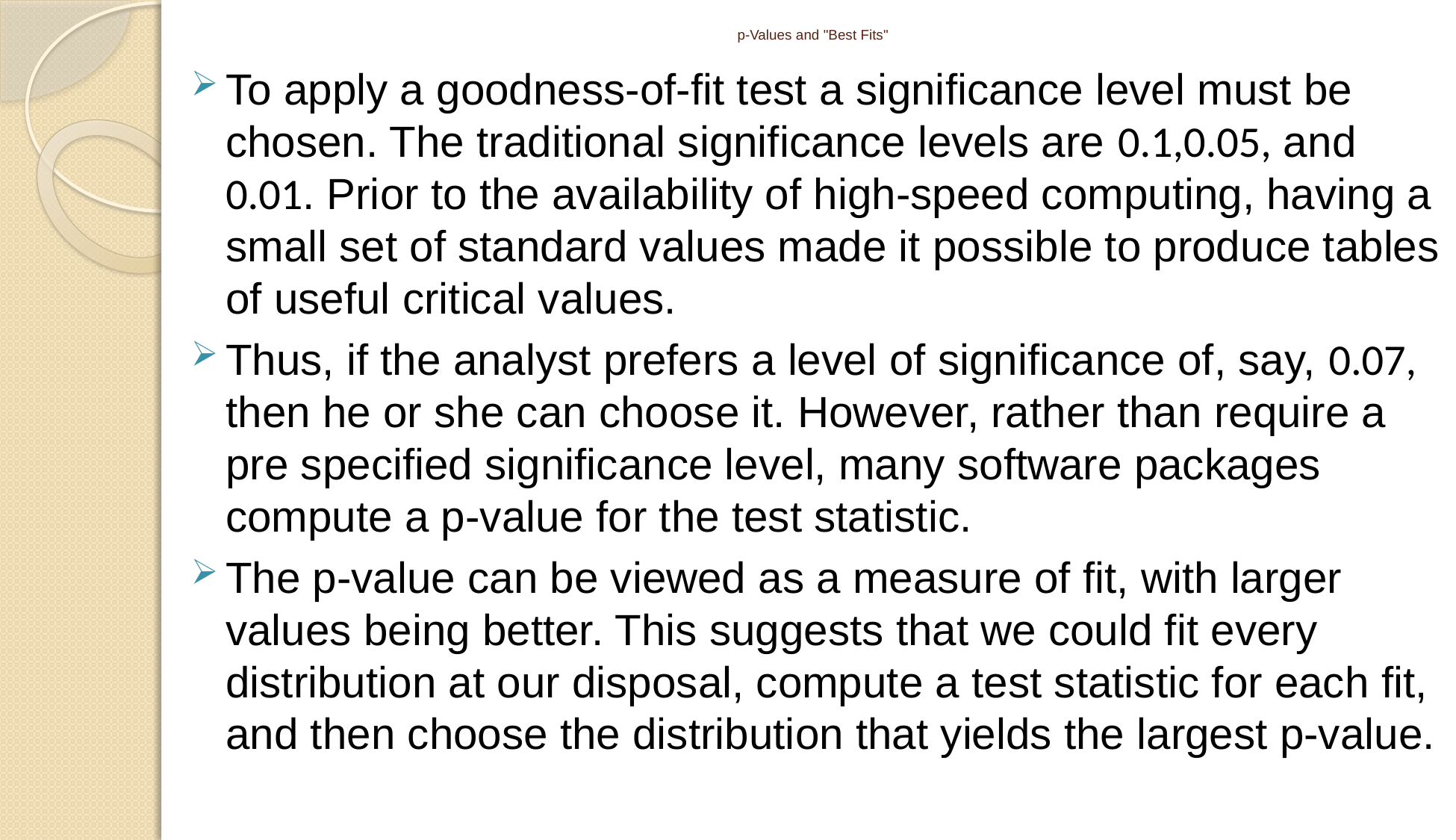

# p-Values and "Best Fits"
To apply a goodness-of-fit test a significance level must be chosen. The traditional significance levels are 0.1,0.05, and 0.01. Prior to the availability of high-speed computing, having a small set of standard values made it possible to produce tables of useful critical values.
Thus, if the analyst prefers a level of significance of, say, 0.07, then he or she can choose it. However, rather than require a pre specified significance level, many software packages compute a p-value for the test statistic.
The p-value can be viewed as a measure of fit, with larger values being better. This suggests that we could fit every distribution at our disposal, compute a test statistic for each fit, and then choose the distribution that yields the largest p-value.